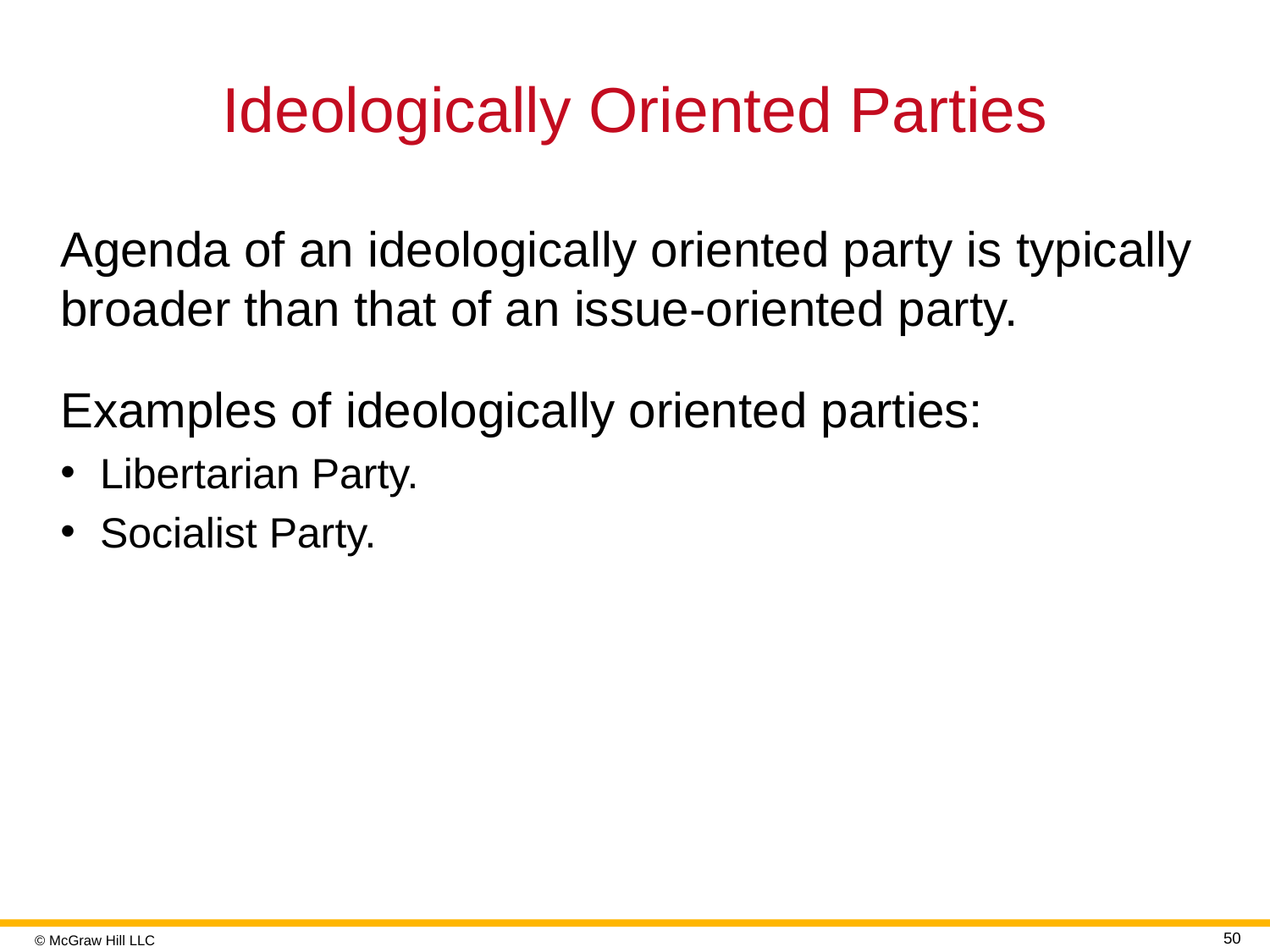

# Ideologically Oriented Parties
Agenda of an ideologically oriented party is typically broader than that of an issue-oriented party.
Examples of ideologically oriented parties:
Libertarian Party.
Socialist Party.
50